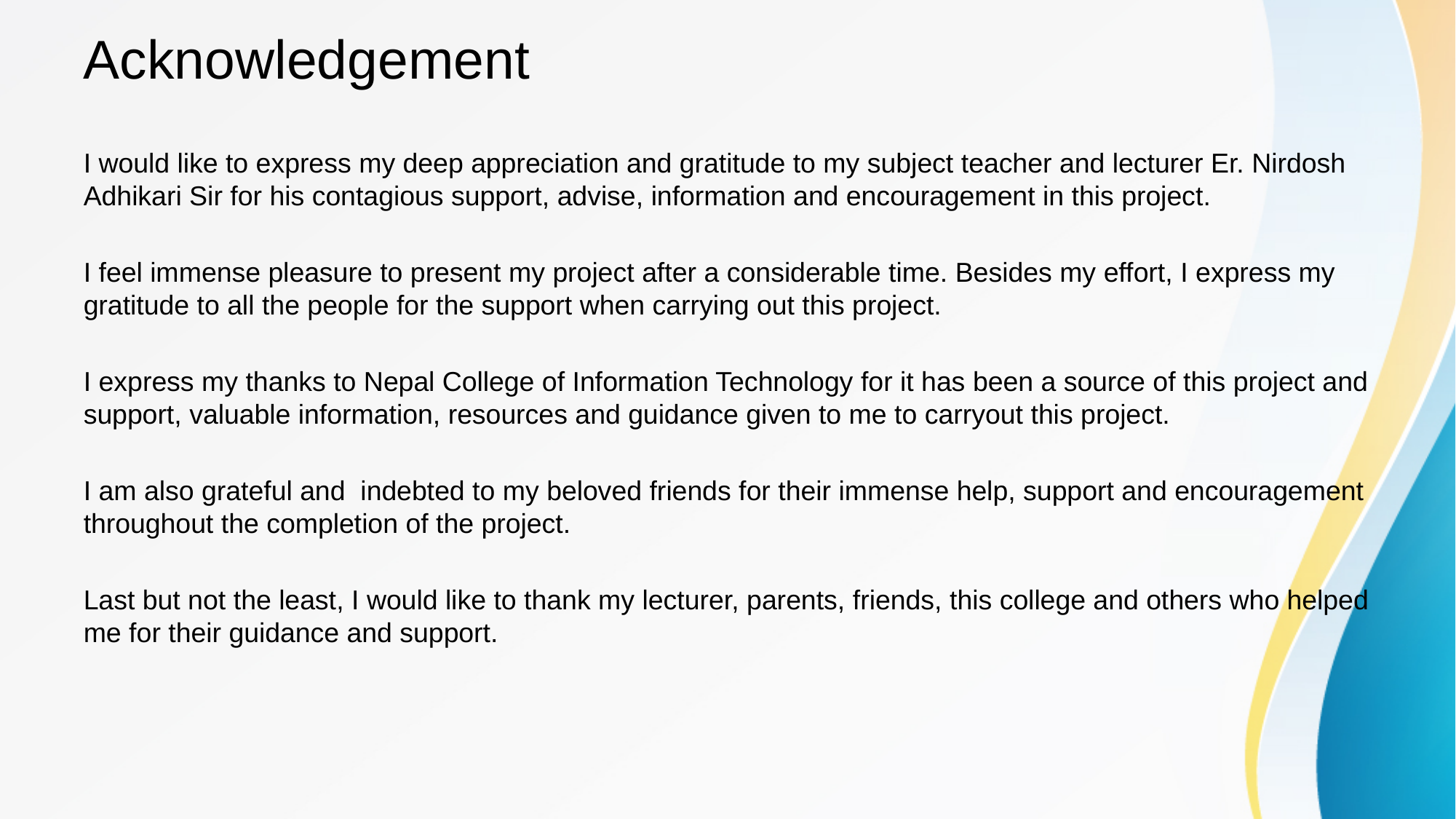

# Acknowledgement
I would like to express my deep appreciation and gratitude to my subject teacher and lecturer Er. Nirdosh Adhikari Sir for his contagious support, advise, information and encouragement in this project.

I feel immense pleasure to present my project after a considerable time. Besides my effort, I express my gratitude to all the people for the support when carrying out this project.

I express my thanks to Nepal College of Information Technology for it has been a source of this project and support, valuable information, resources and guidance given to me to carryout this project.

I am also grateful and  indebted to my beloved friends for their immense help, support and encouragement throughout the completion of the project.

Last but not the least, I would like to thank my lecturer, parents, friends, this college and others who helped me for their guidance and support.
2